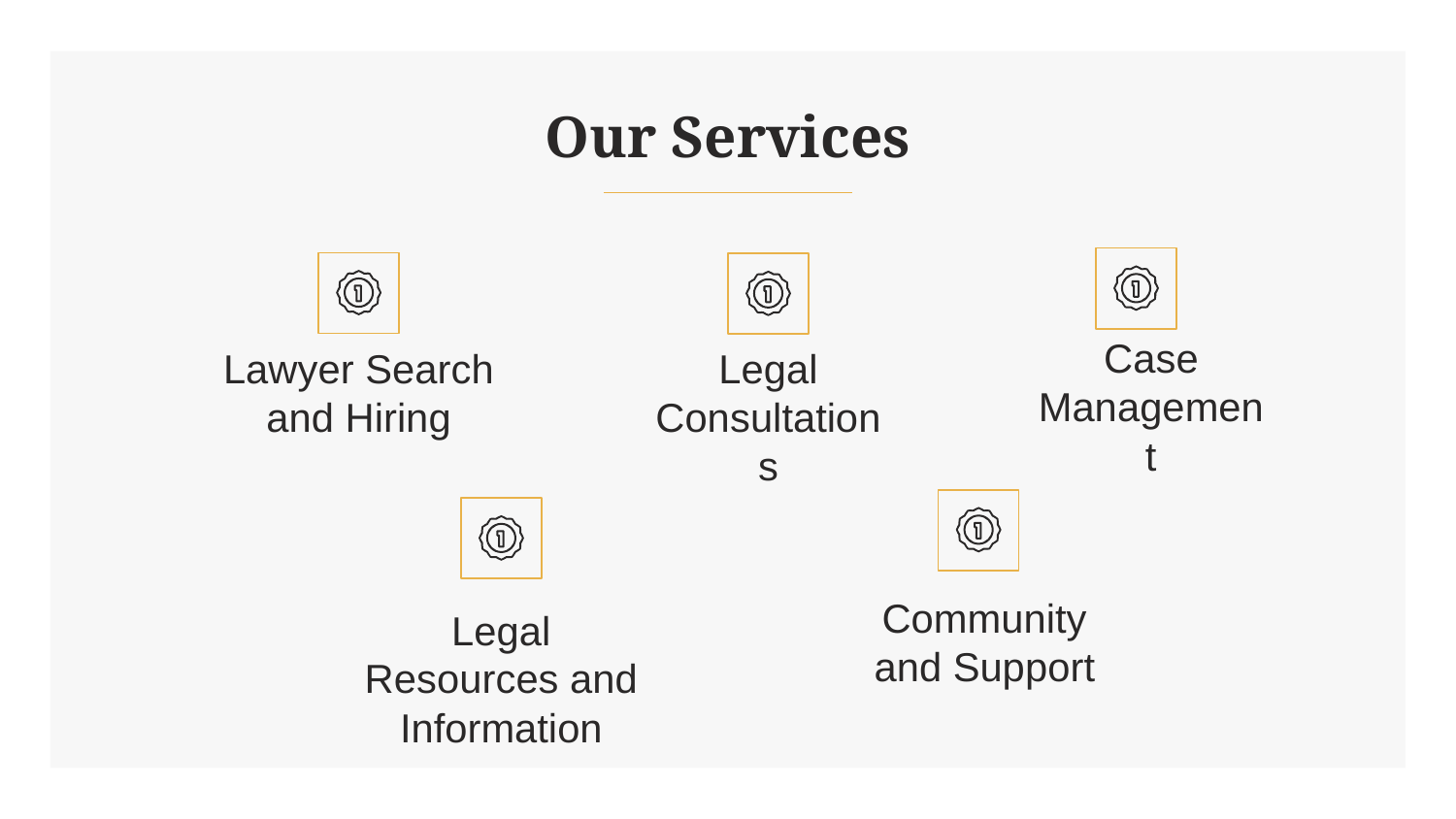

# Our Services

Case Management
Lawyer Search and Hiring
Legal Consultations

Community and Support
Legal Resources and Information